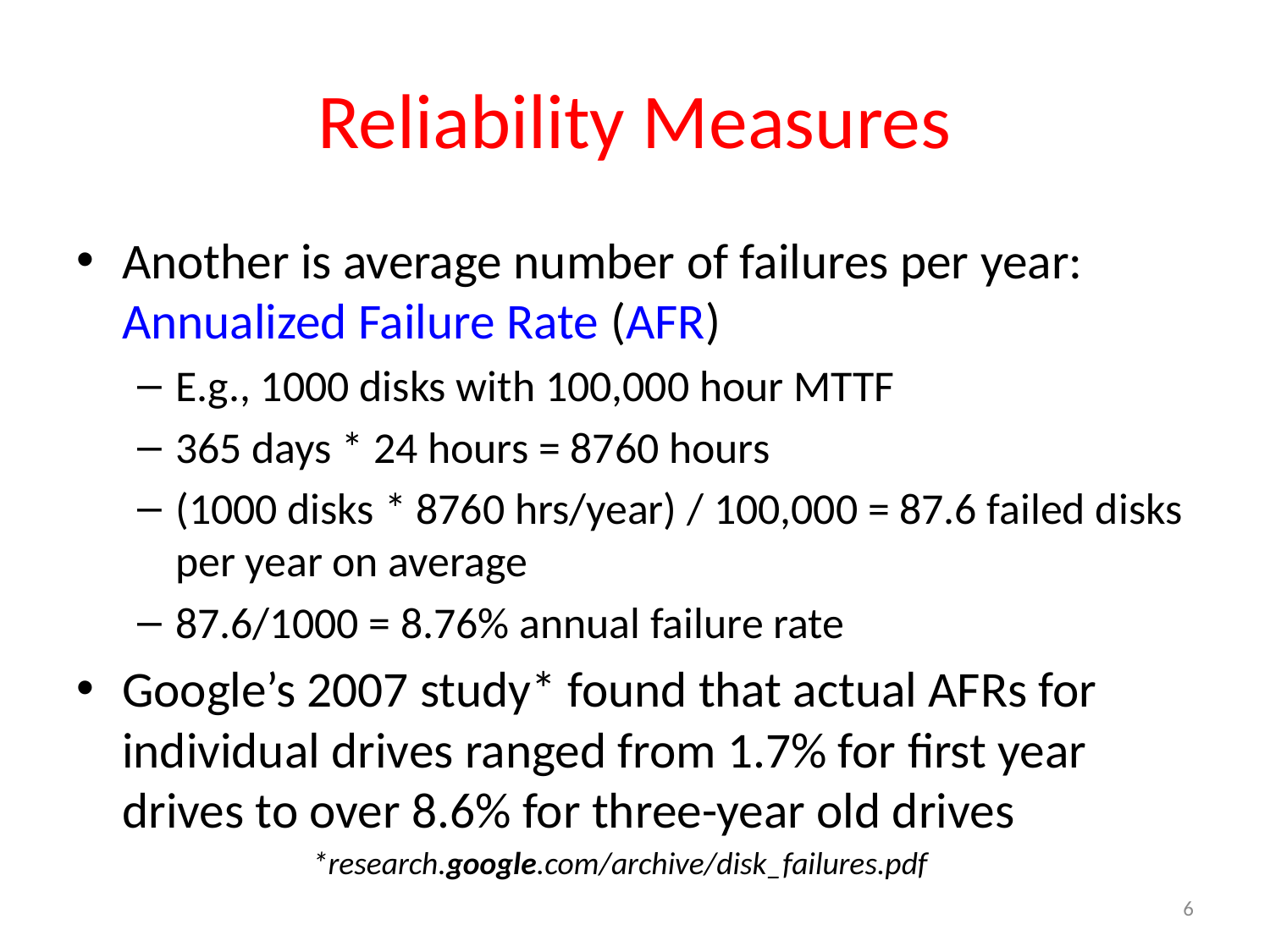

# Reliability Measures
Another is average number of failures per year: Annualized Failure Rate (AFR)
E.g., 1000 disks with 100,000 hour MTTF
365 days * 24 hours = 8760 hours
(1000 disks * 8760 hrs/year) / 100,000 = 87.6 failed disks per year on average
87.6/1000 = 8.76% annual failure rate
Google’s 2007 study* found that actual AFRs for individual drives ranged from 1.7% for first year drives to over 8.6% for three-year old drives
*research.google.com/archive/disk_failures.pdf
6